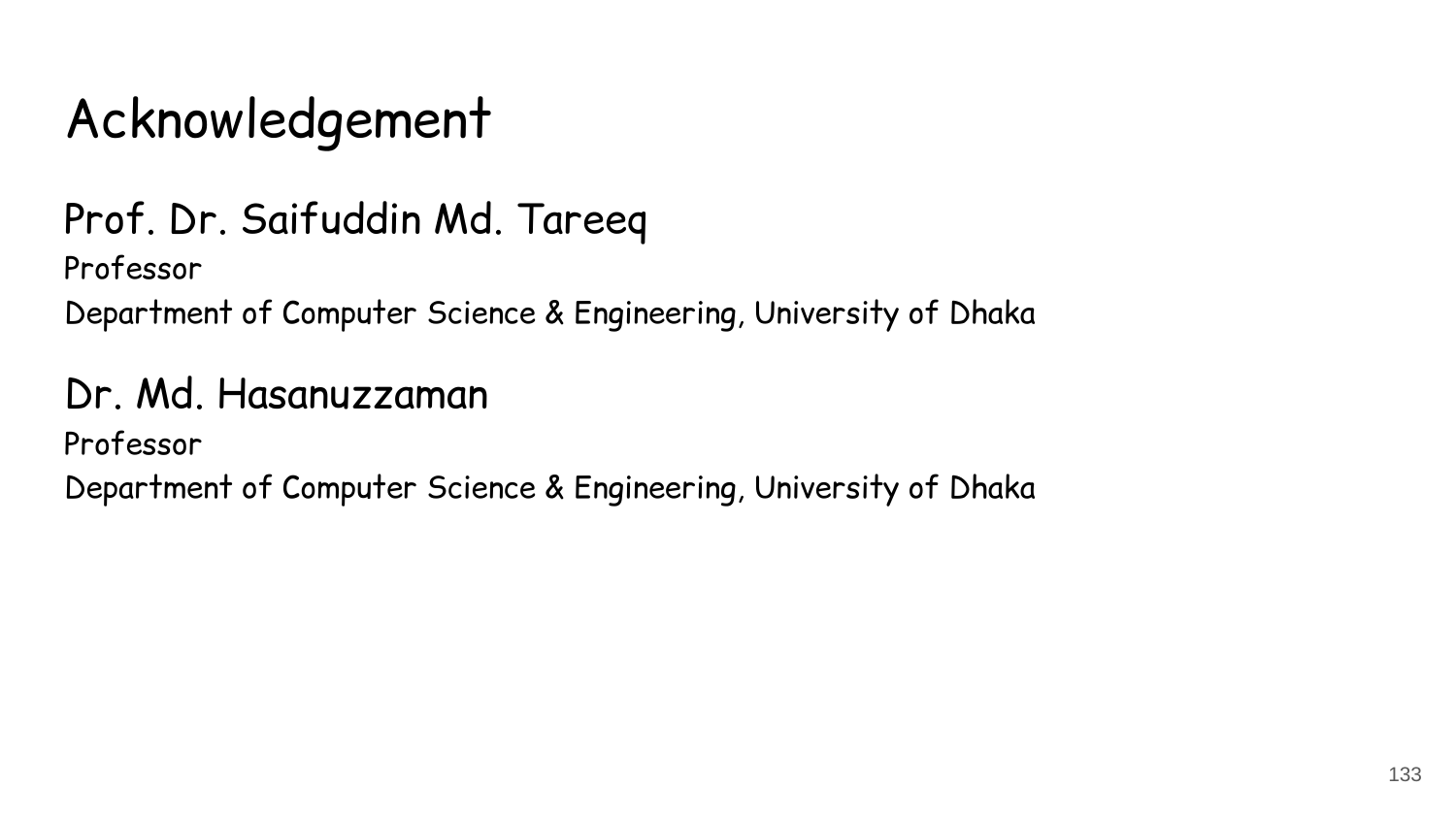

# Acknowledgement
Prof. Dr. Saifuddin Md. Tareeq
Professor
Department of Computer Science & Engineering, University of Dhaka

Dr. Md. Hasanuzzaman
Professor
Department of Computer Science & Engineering, University of Dhaka

133